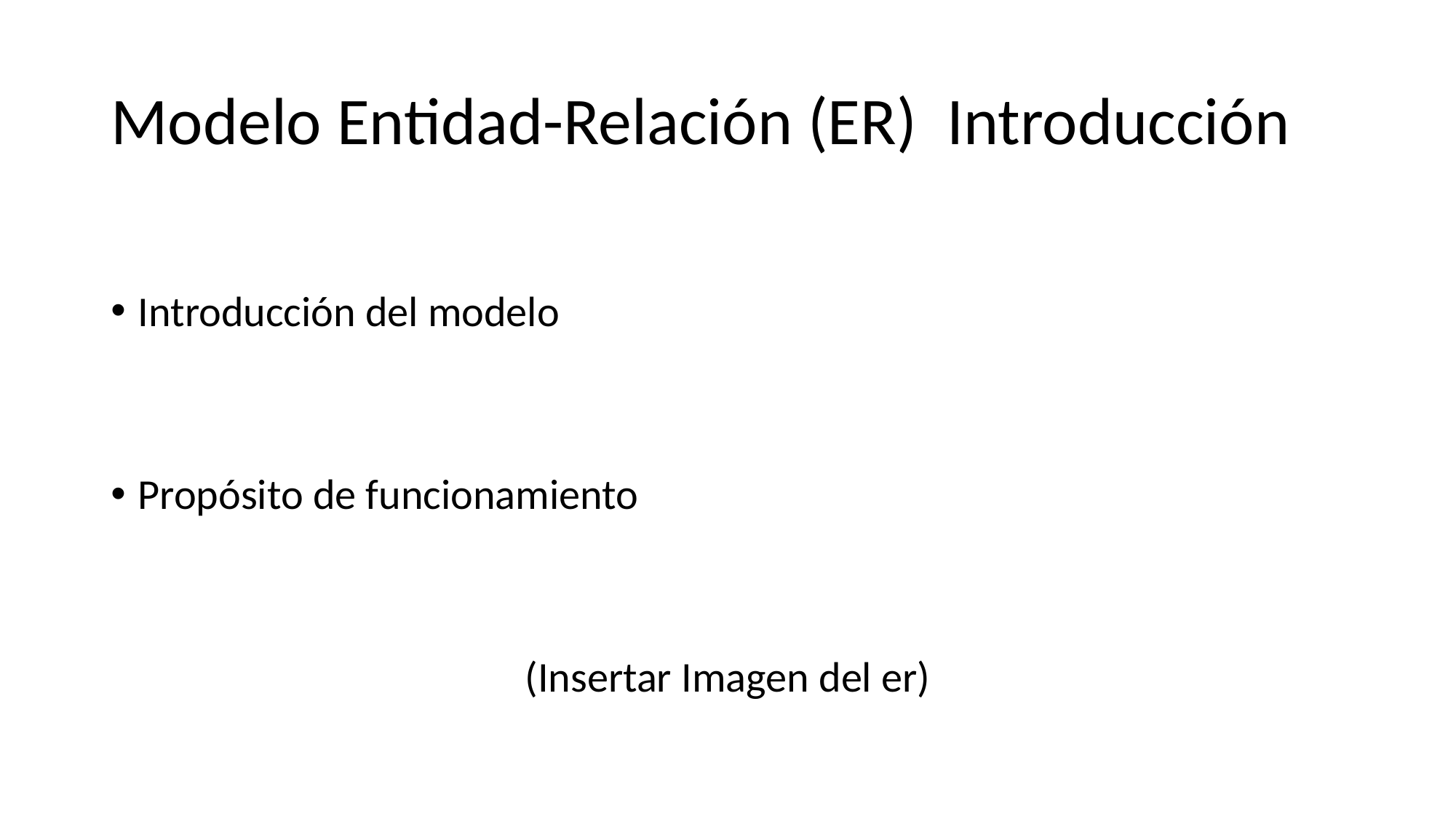

# Modelo Entidad-Relación (ER)  Introducción

Introducción del modelo

Propósito de funcionamiento

(Insertar Imagen del er)